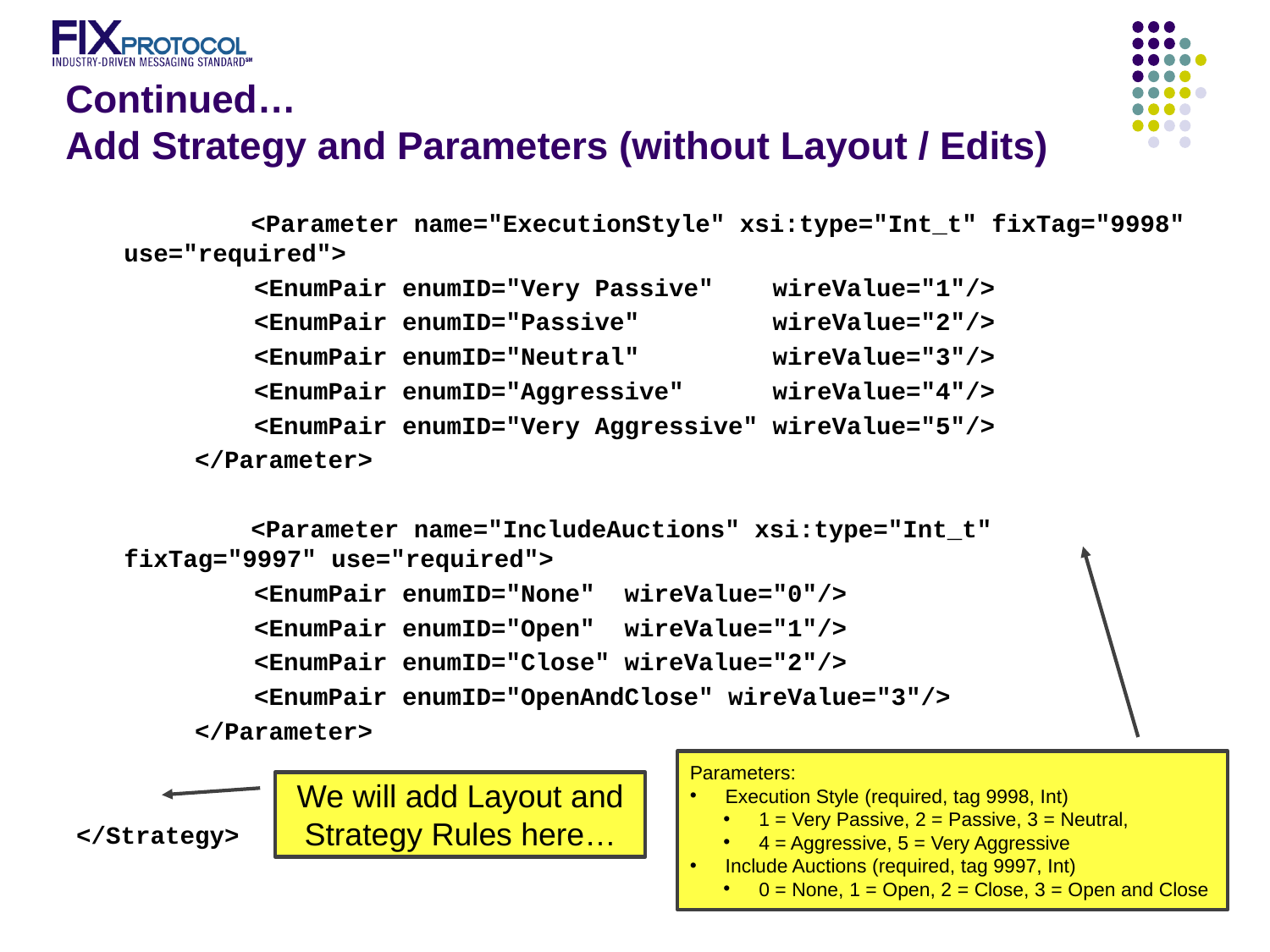

# Continued… Add Strategy and Parameters (without Layout / Edits)
 		<Parameter name="ExecutionStyle" xsi:type="Int_t" fixTag="9998" use="required">
            <EnumPair enumID="Very Passive"    wireValue="1"/>
            <EnumPair enumID="Passive"         wireValue="2"/>
            <EnumPair enumID="Neutral"         wireValue="3"/>
            <EnumPair enumID="Aggressive"      wireValue="4"/>
            <EnumPair enumID="Very Aggressive" wireValue="5"/>
        </Parameter>

		<Parameter name="IncludeAuctions" xsi:type="Int_t" fixTag="9997" use="required">
            <EnumPair enumID="None"  wireValue="0"/>
            <EnumPair enumID="Open"  wireValue="1"/>
            <EnumPair enumID="Close" wireValue="2"/>
            <EnumPair enumID="OpenAndClose" wireValue="3"/>
        </Parameter>

</Strategy>

Parameters:
 Execution Style (required, tag 9998, Int)
 1 = Very Passive, 2 = Passive, 3 = Neutral,
 4 = Aggressive, 5 = Very Aggressive
 Include Auctions (required, tag 9997, Int)
 0 = None, 1 = Open, 2 = Close, 3 = Open and Close
We will add Layout and Strategy Rules here…